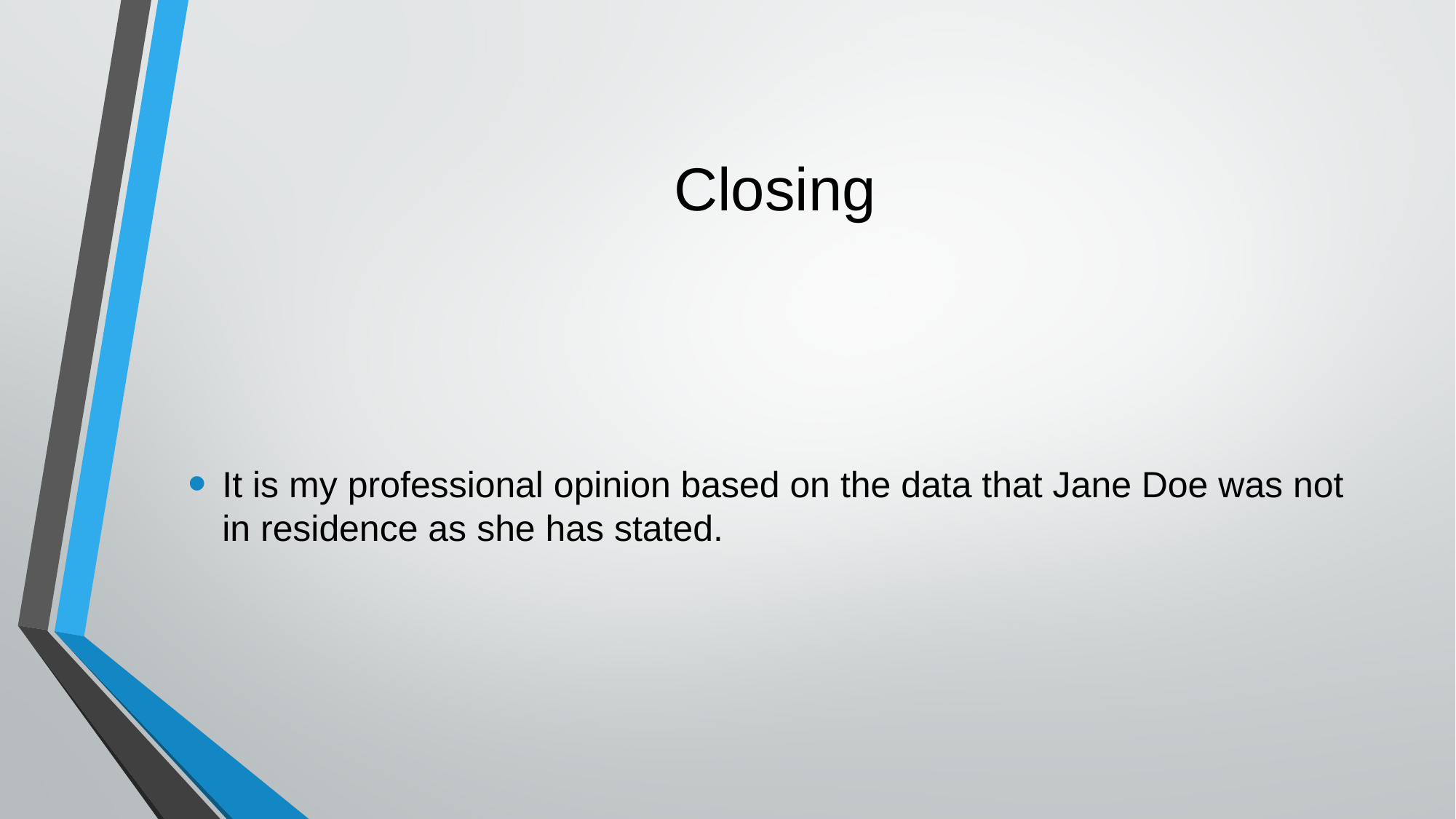

# Closing
It is my professional opinion based on the data that Jane Doe was not in residence as she has stated.